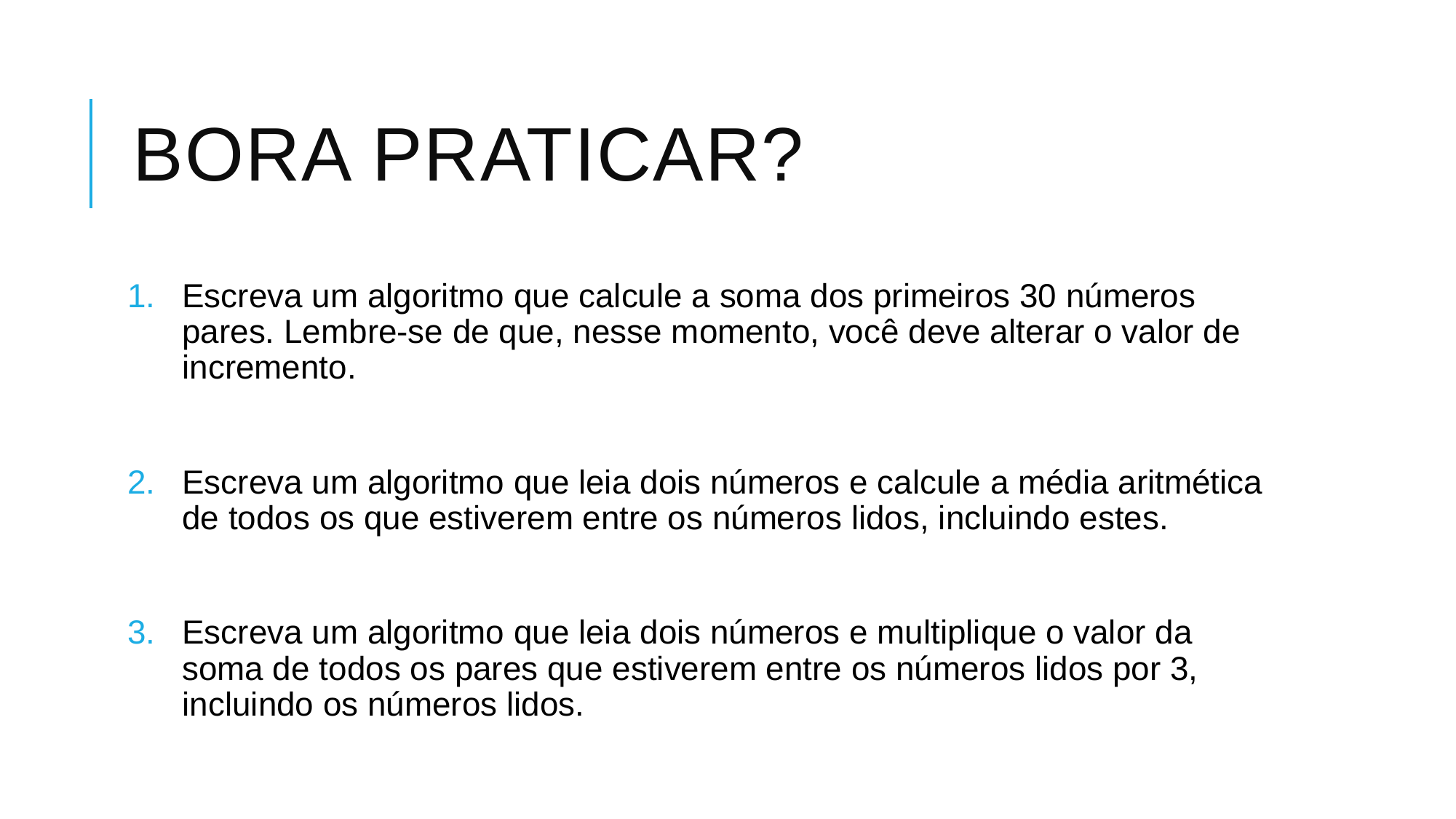

# Bora praticar?
Escreva um algoritmo que calcule a soma dos primeiros 30 números pares. Lembre-se de que, nesse momento, você deve alterar o valor de incremento.

Escreva um algoritmo que leia dois números e calcule a média aritmética de todos os que estiverem entre os números lidos, incluindo estes.

Escreva um algoritmo que leia dois números e multiplique o valor da soma de todos os pares que estiverem entre os números lidos por 3, incluindo os números lidos.